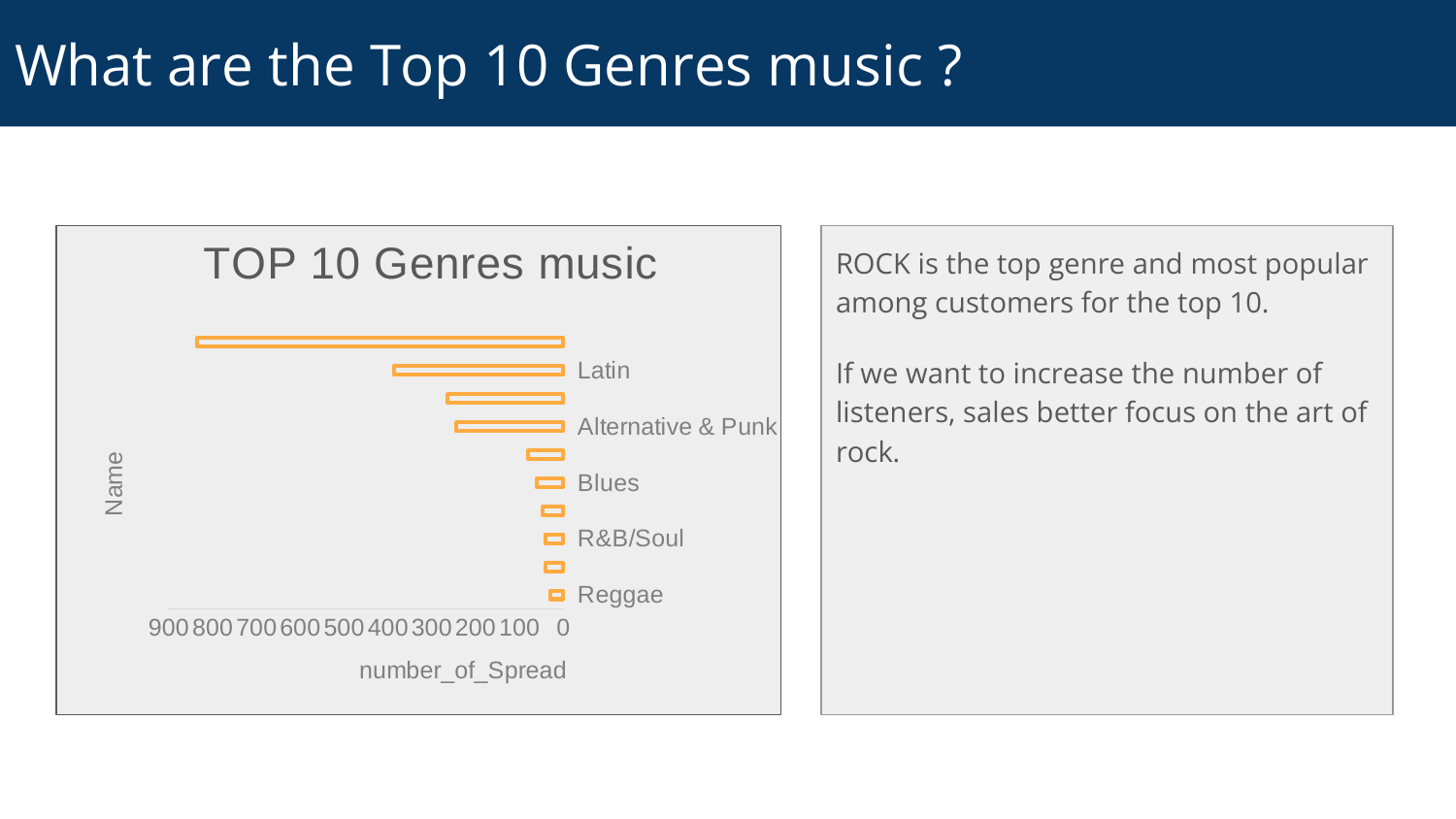

# What are the Top 10 Genres music ?

### Chart: TOP 10 Genres music

| Category | number_of_Spread |
|---|---|
| Reggae | 30.0 |
| Classical | 41.0 |
| R&B/Soul | 41.0 |
| TV Shows | 47.0 |
| Blues | 61.0 |
| Jazz | 80.0 |
| Alternative & Punk | 244.0 |
| Metal | 264.0 |
| Latin | 386.0 |
| Rock | 835.0 |
ROCK is the top genre and most popular among customers for the top 10.
If we want to increase the number of listeners, sales better focus on the art of rock.